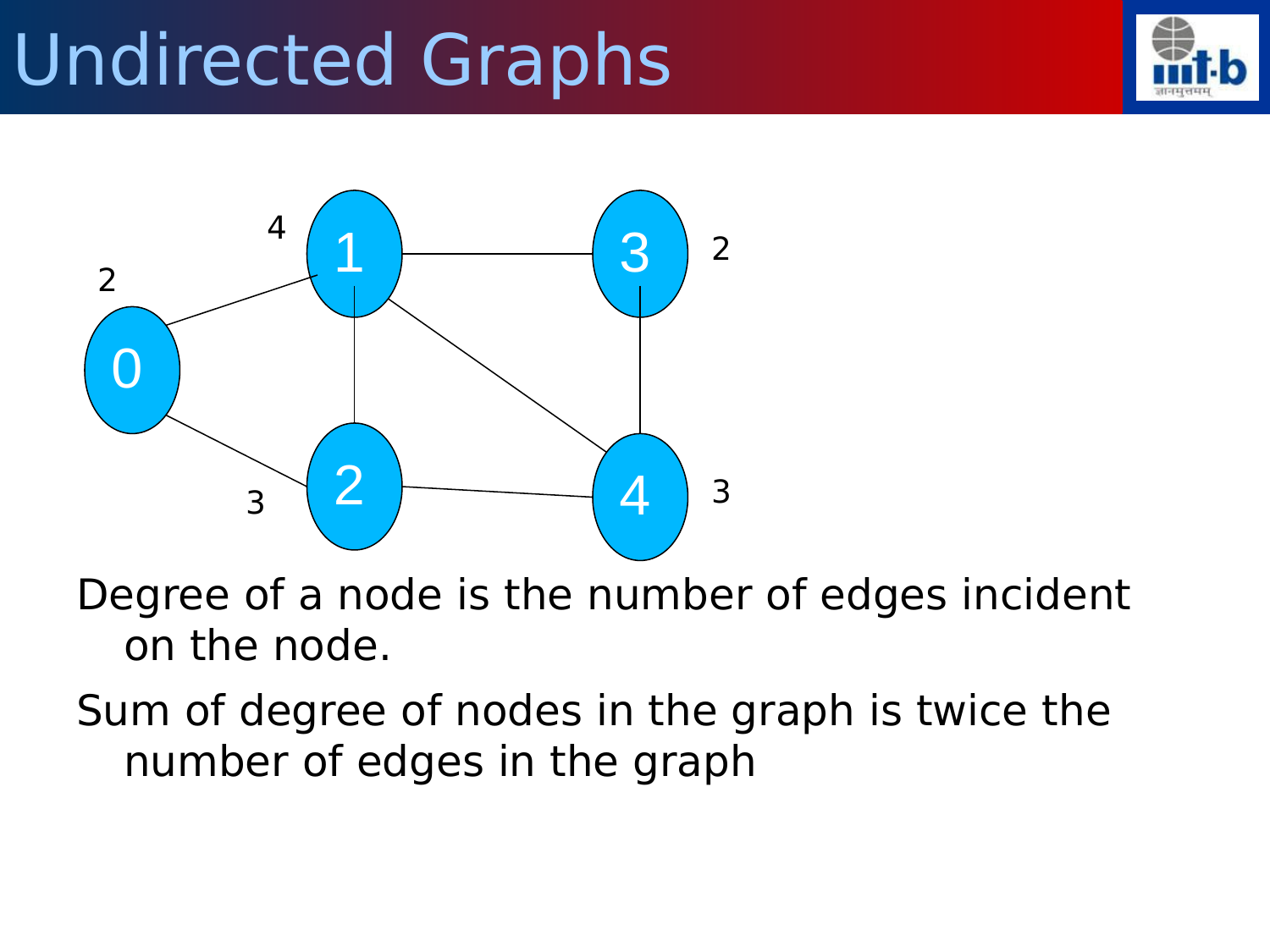

Undirected Graphs

Degree of a node is the number of edges incident on the node.
Sum of degree of nodes in the graph is twice the number of edges in the graph

1
3
4
2
2
0
2
4
3
3